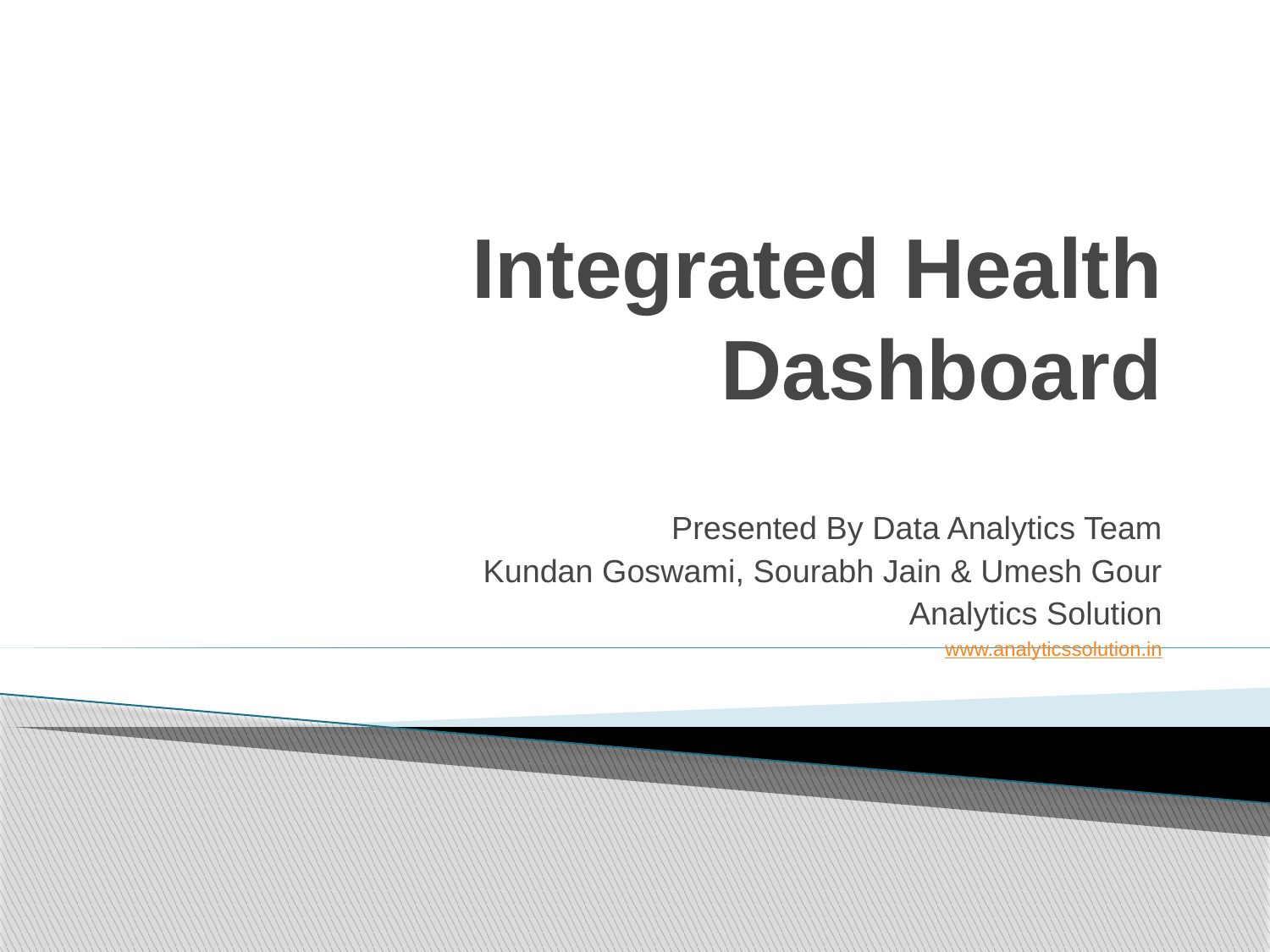

# Integrated Health Dashboard
Presented By Data Analytics Team
Kundan Goswami, Sourabh Jain & Umesh Gour
Analytics Solution
www.analyticssolution.in